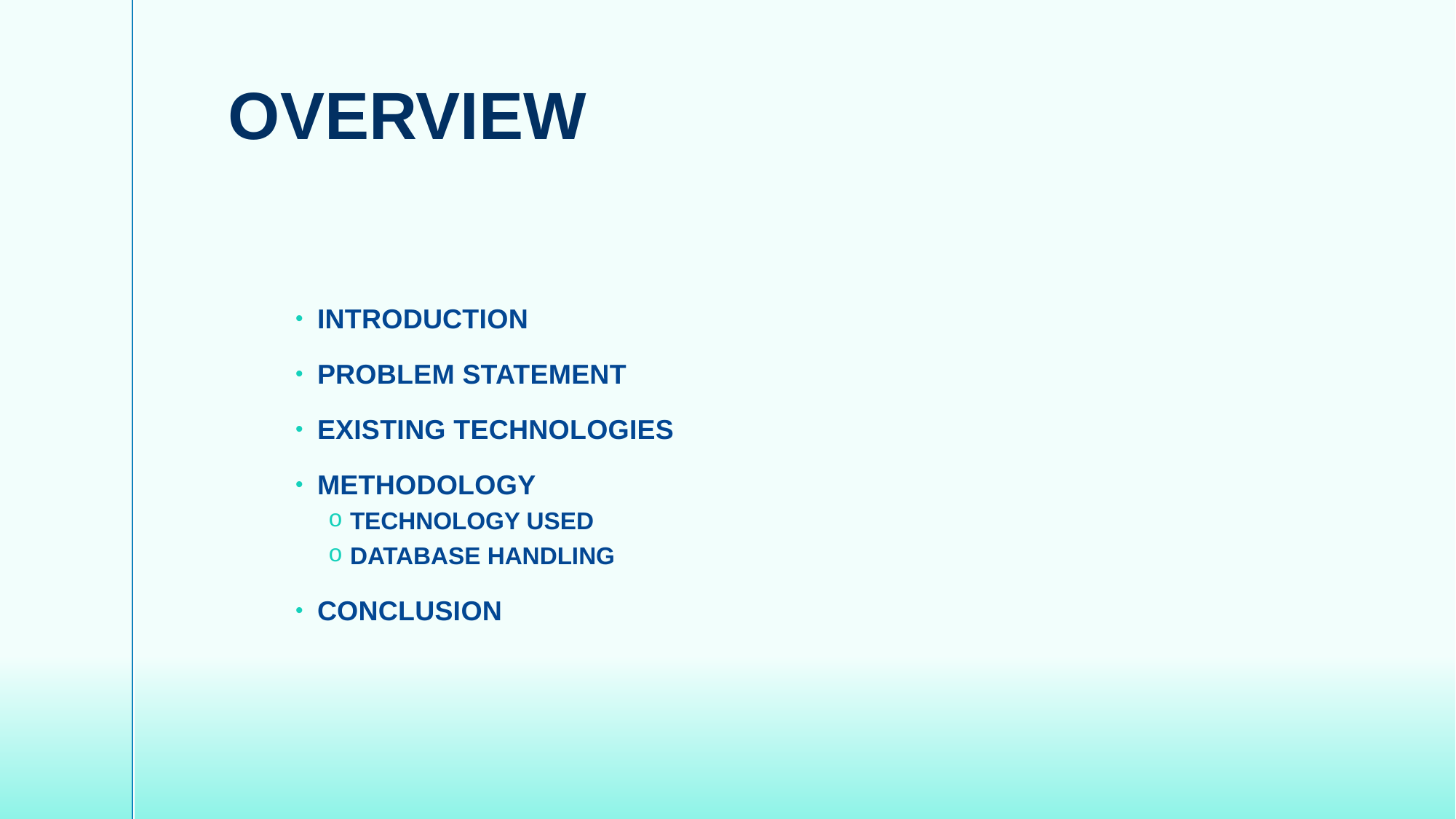

overview
INTRODUCTION
PROBLEM STATEMENT
EXISTING TECHNOLOGIES
METHODOLOGY
TECHNOLOGY USED
DATABASE HANDLING
CONCLUSION